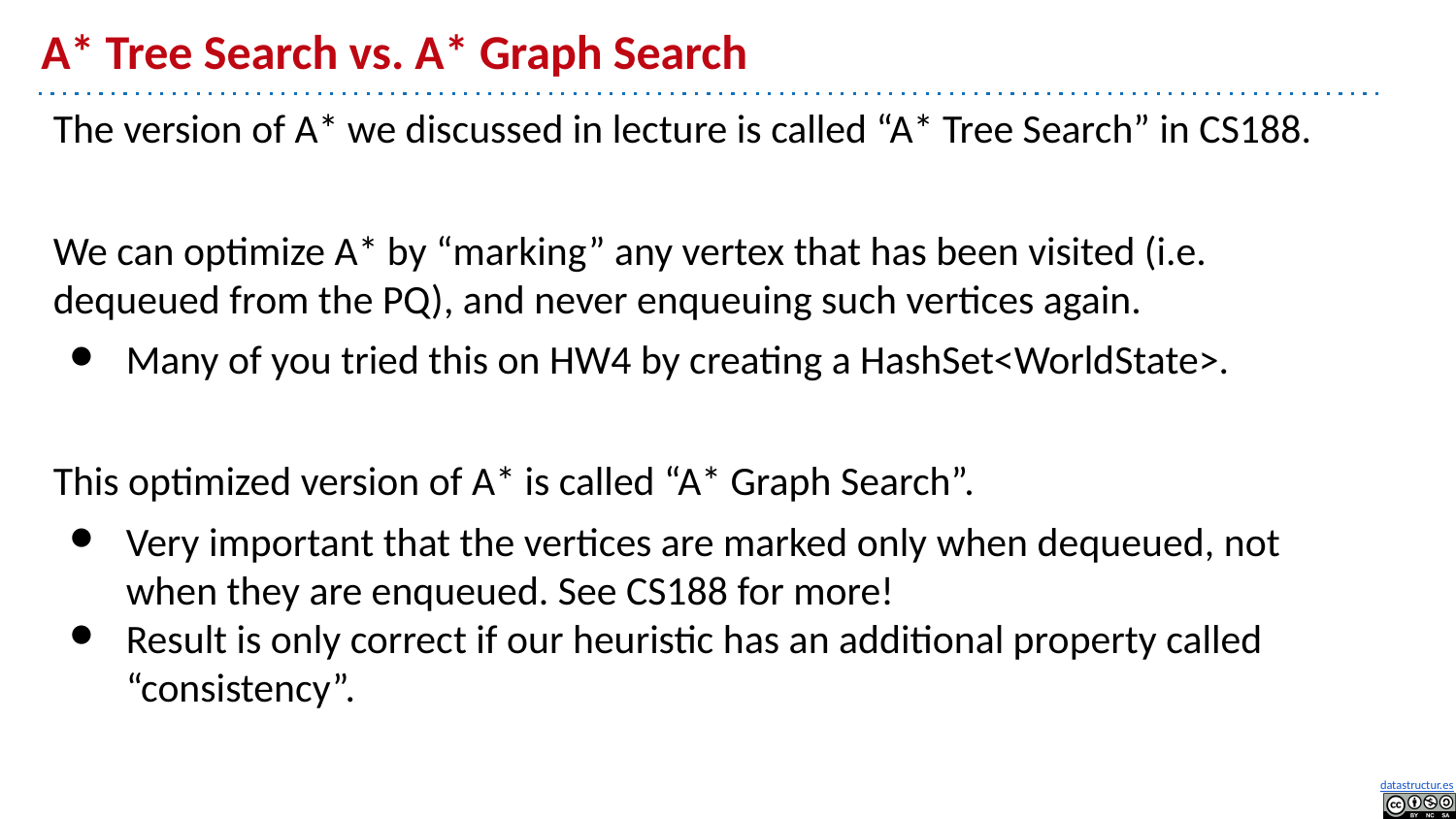

# A* Tree Search vs. A* Graph Search
The version of A* we discussed in lecture is called “A* Tree Search” in CS188.

We can optimize A* by “marking” any vertex that has been visited (i.e. dequeued from the PQ), and never enqueuing such vertices again.
Many of you tried this on HW4 by creating a HashSet<WorldState>.

This optimized version of A* is called “A* Graph Search”.
Very important that the vertices are marked only when dequeued, not when they are enqueued. See CS188 for more!
Result is only correct if our heuristic has an additional property called “consistency”.